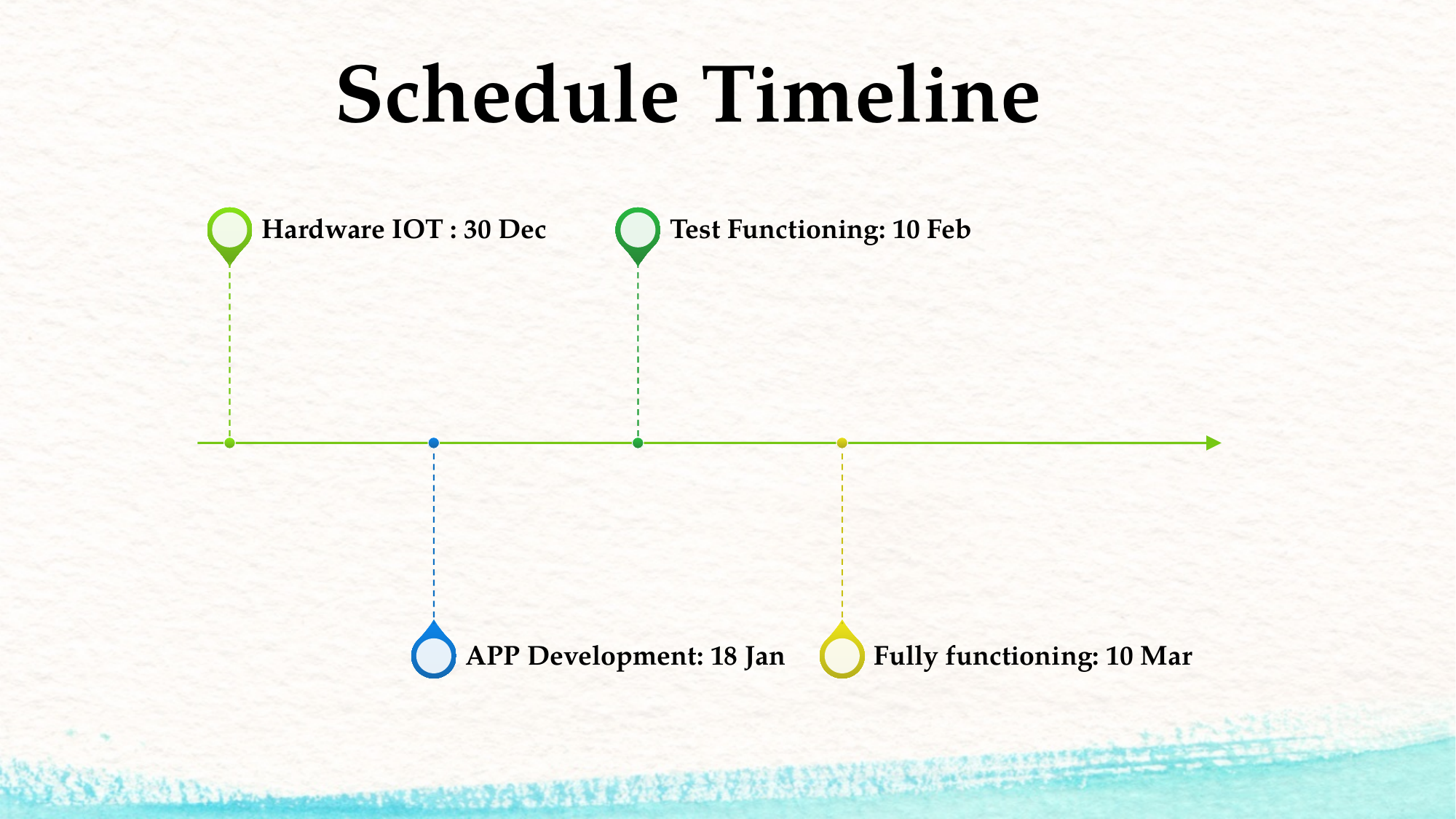

# Schedule Timeline
Hardware IOT : 30 Dec
APP Development: 18 Jan
Test Functioning: 10 Feb
Fully functioning: 10 Mar